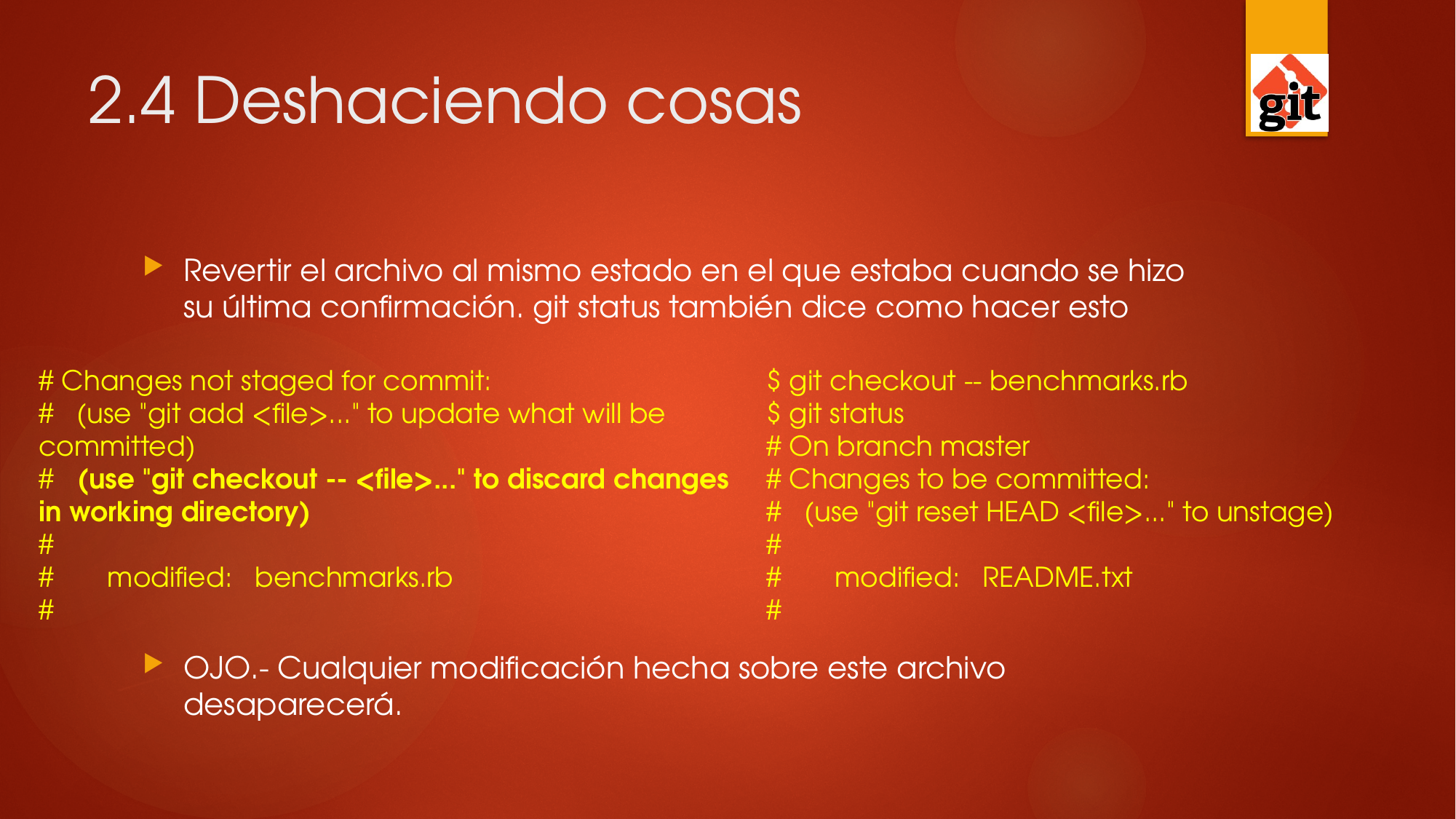

# 2.4 Deshaciendo cosas
Revertir el archivo al mismo estado en el que estaba cuando se hizo su última confirmación. git status también dice como hacer esto

OJO.- Cualquier modificación hecha sobre este archivo desaparecerá.
# Changes not staged for commit:
#   (use "git add <file>..." to update what will be committed)
#   (use "git checkout -- <file>..." to discard changes in working directory)
#
#       modified:   benchmarks.rb
#
$ git checkout -- benchmarks.rb
$ git status
# On branch master
# Changes to be committed:
#   (use "git reset HEAD <file>..." to unstage)
#
#       modified:   README.txt
#